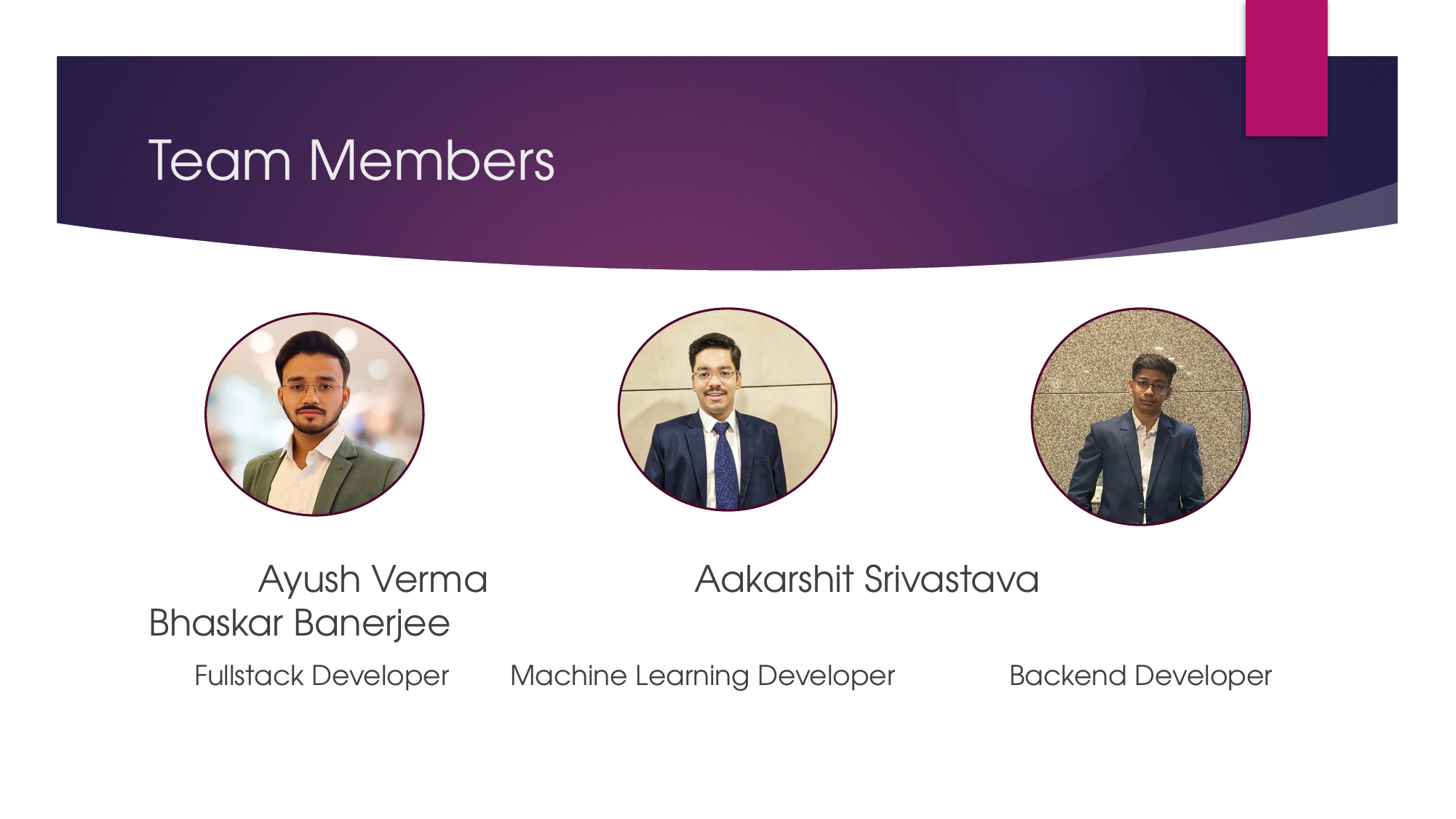

# Team Members

	Ayush Verma		Aakarshit Srivastava		   Bhaskar Banerjee
      Fullstack Developer        Machine Learning Developer               Backend Developer